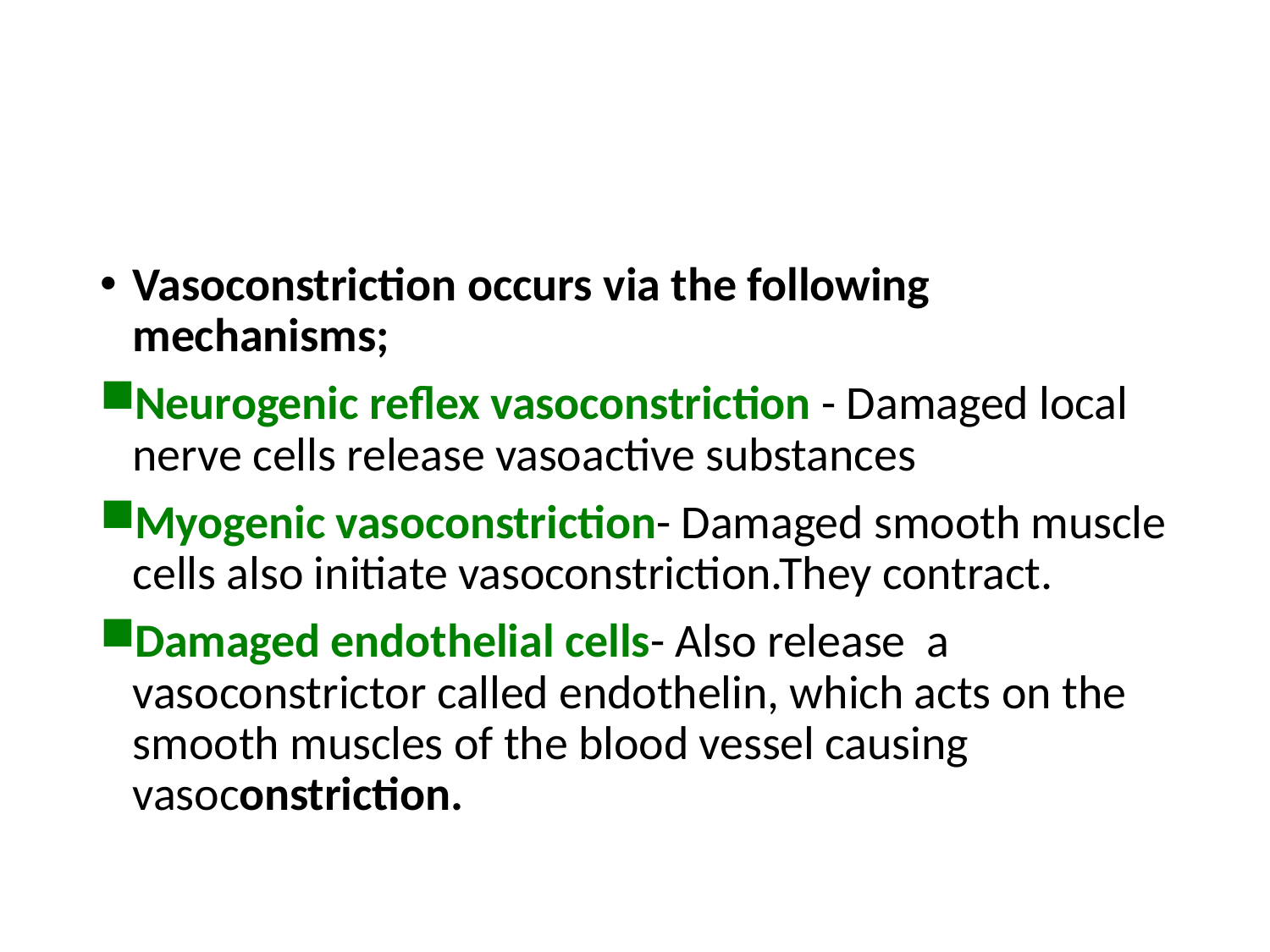

#
Vasoconstriction occurs via the following mechanisms;
Neurogenic reflex vasoconstriction - Damaged local nerve cells release vasoactive substances
Myogenic vasoconstriction- Damaged smooth muscle cells also initiate vasoconstriction.They contract.
Damaged endothelial cells- Also release  a vasoconstrictor called endothelin, which acts on the smooth muscles of the blood vessel causing vasoconstriction.